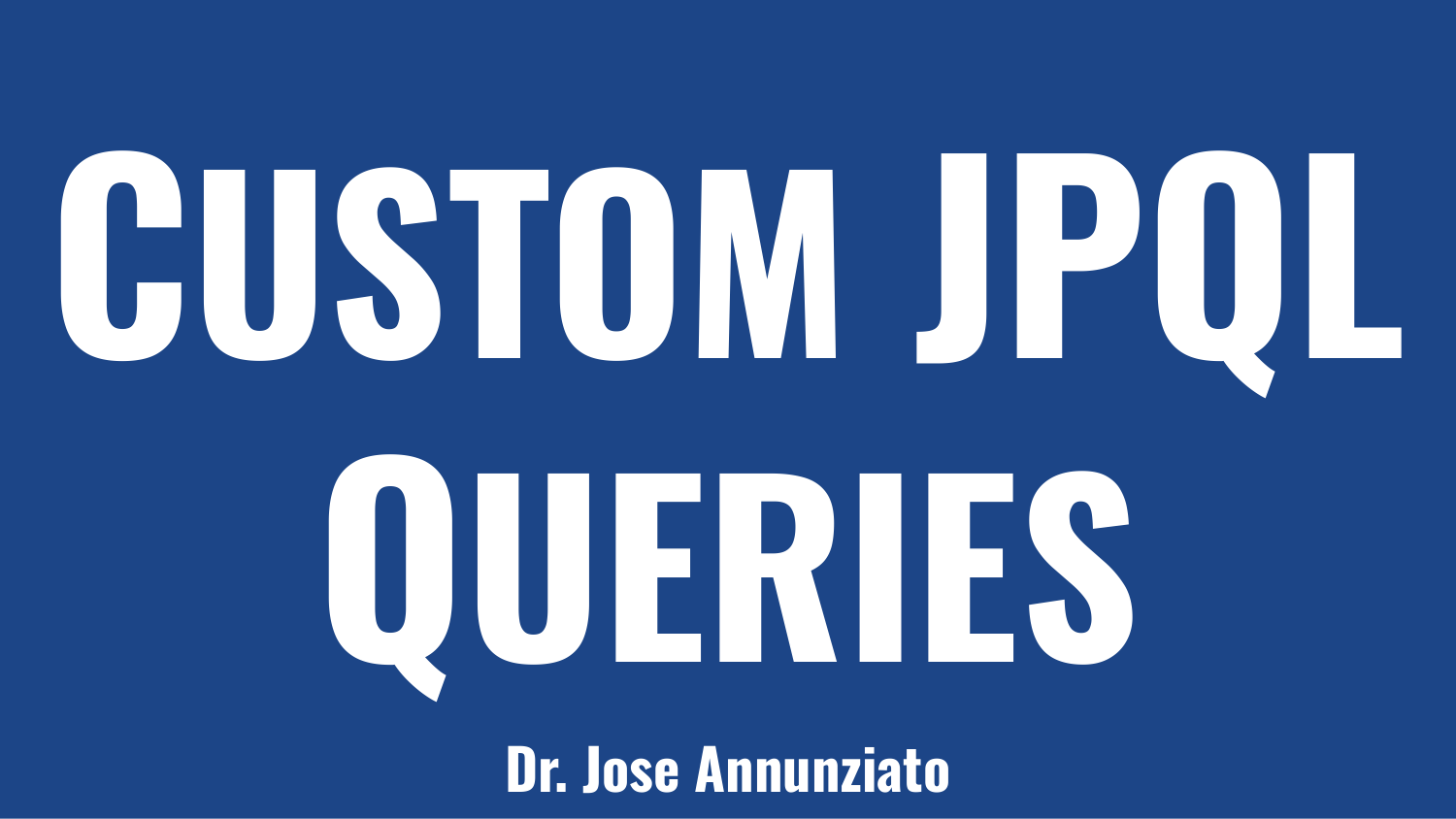

# CUSTOM JPQL QUERIES
Dr. Jose Annunziato